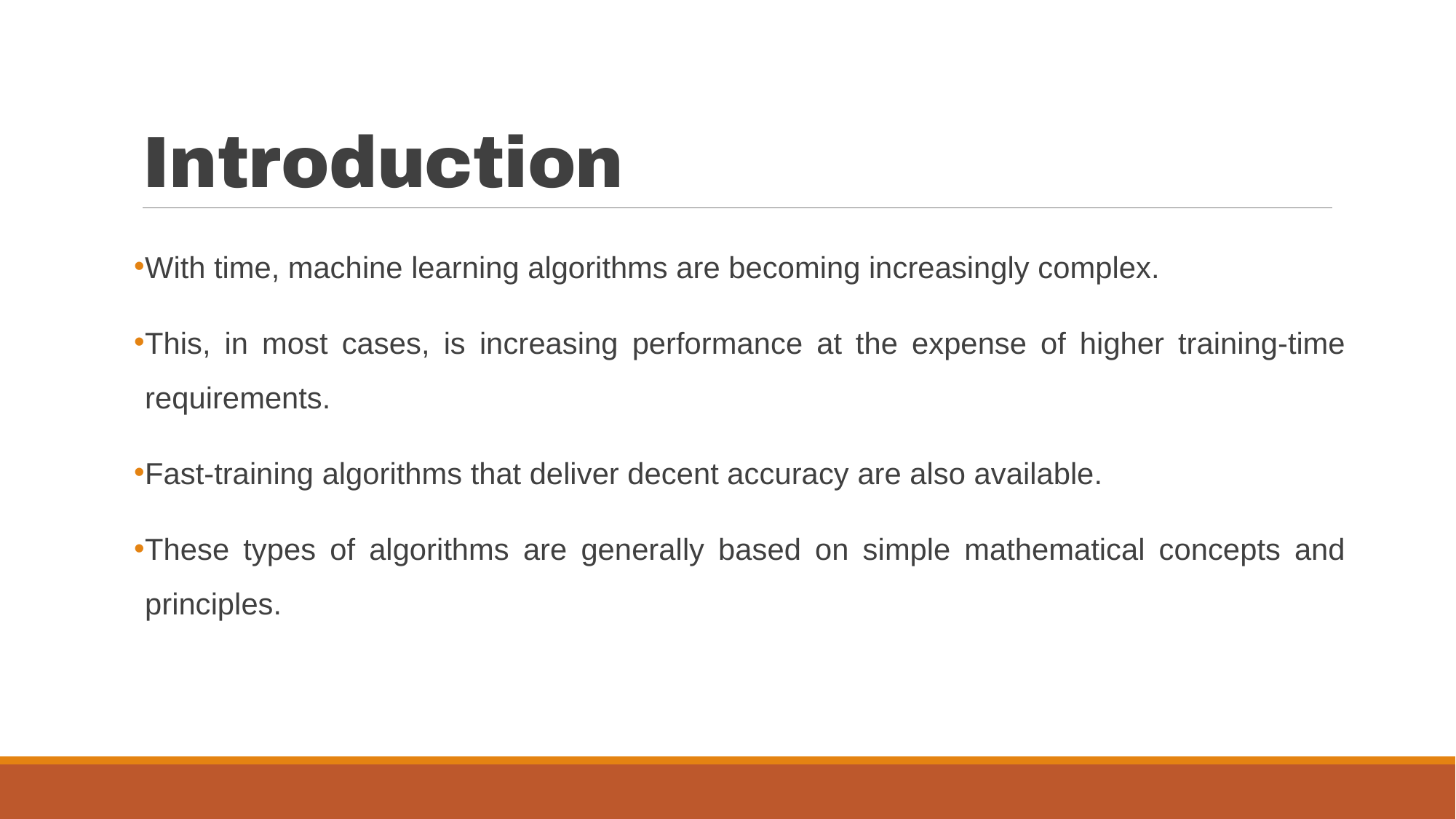

# Introduction
With time, machine learning algorithms are becoming increasingly complex.
This, in most cases, is increasing performance at the expense of higher training-time requirements.
Fast-training algorithms that deliver decent accuracy are also available.
These types of algorithms are generally based on simple mathematical concepts and principles.